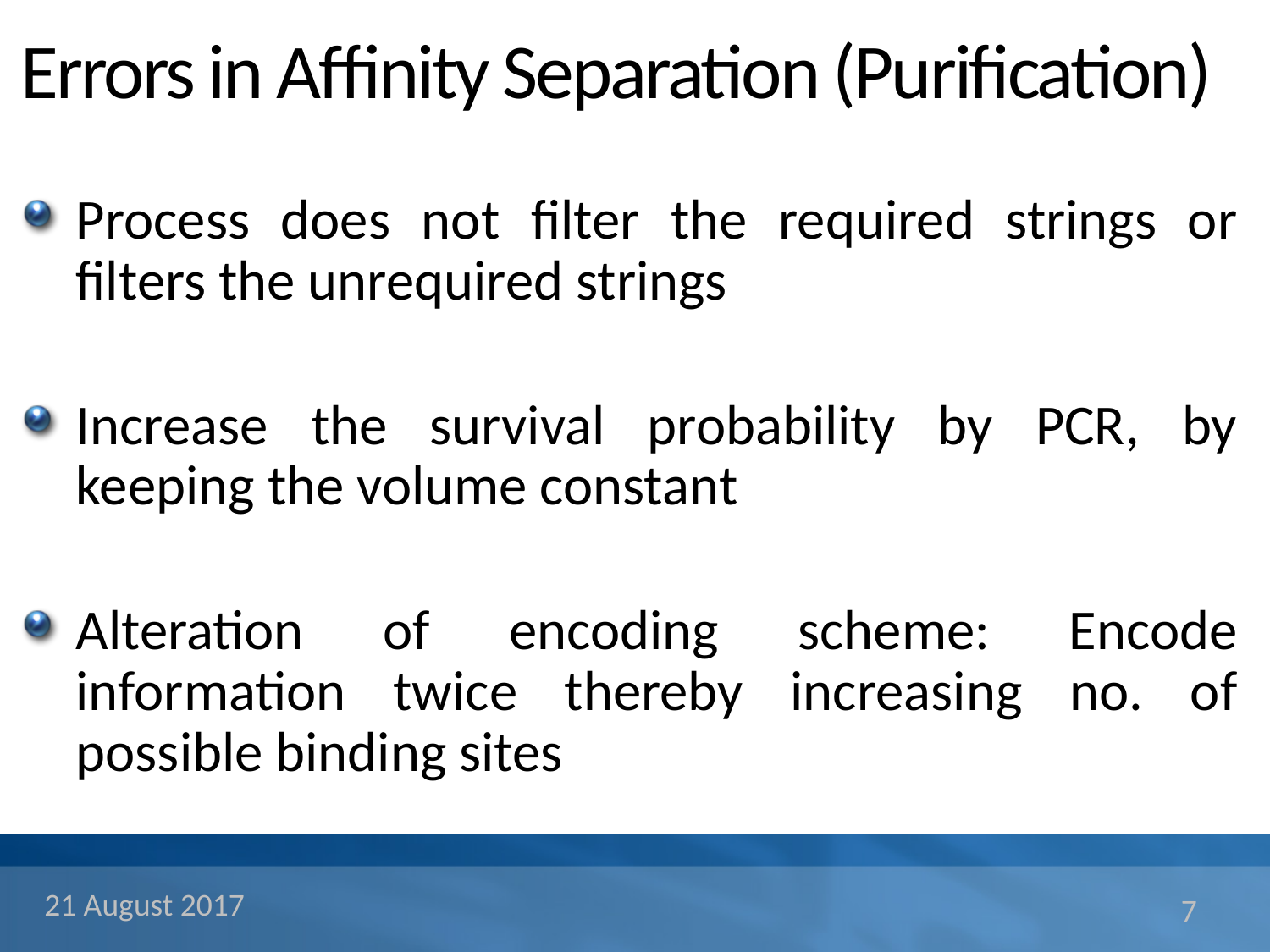

# Errors in Affinity Separation (Purification)
Process does not filter the required strings or filters the unrequired strings

Increase the survival probability by PCR, by keeping the volume constant

Alteration of encoding scheme: Encode information twice thereby increasing no. of possible binding sites